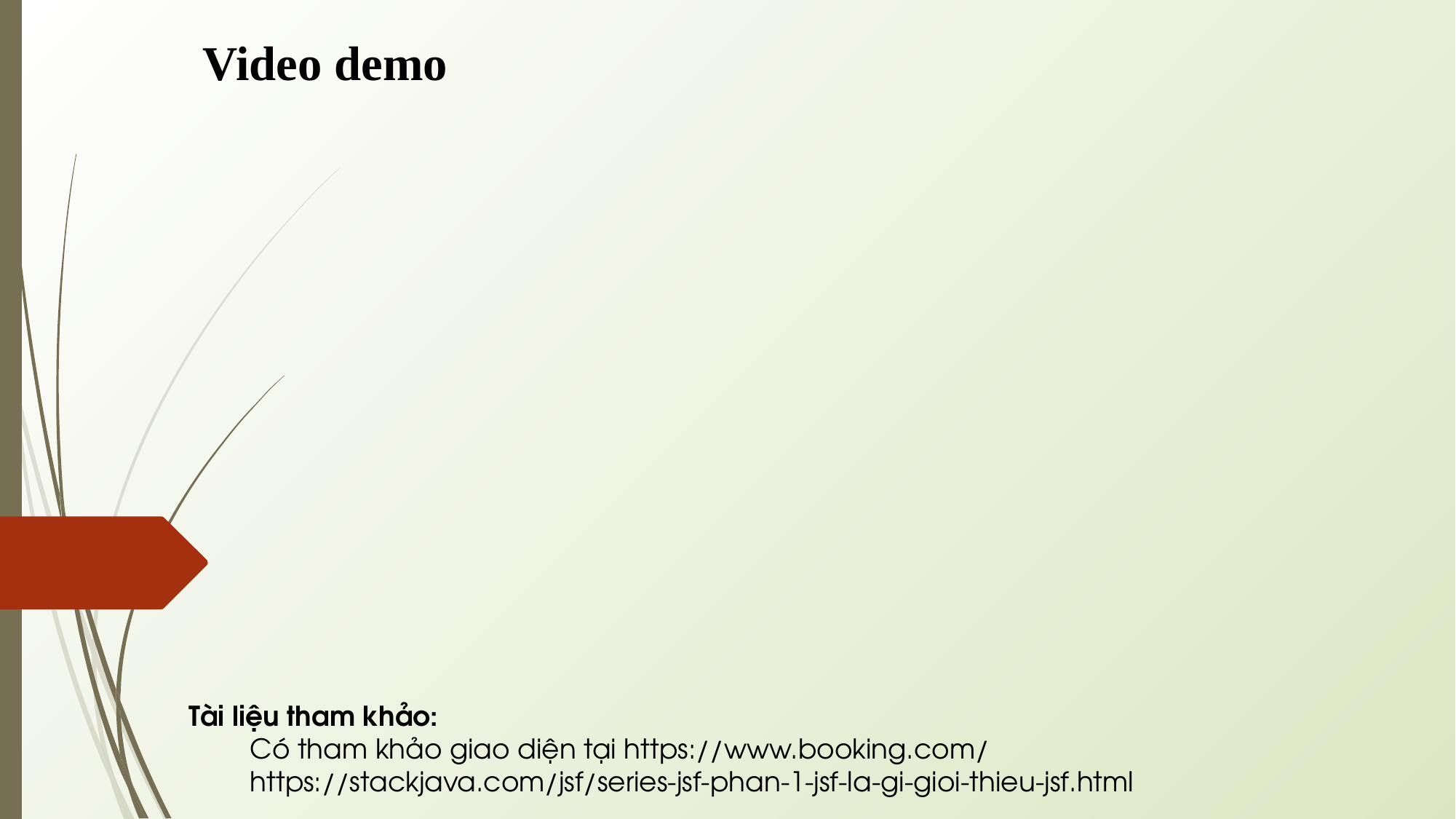

Video demo
Tài liệu tham khảo:
        Có tham khảo giao diện tại https://www.booking.com/
        https://stackjava.com/jsf/series-jsf-phan-1-jsf-la-gi-gioi-thieu-jsf.html